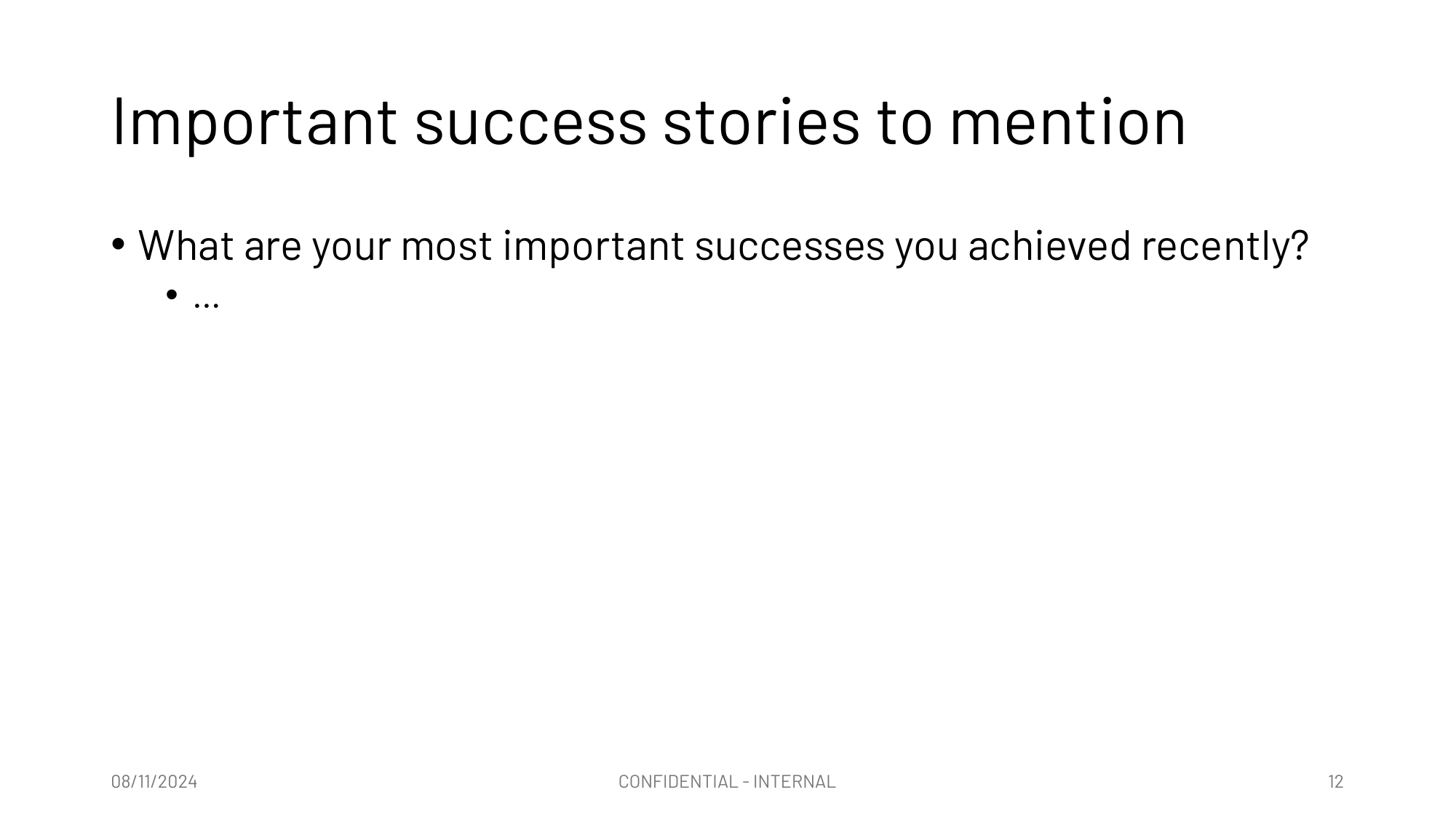

# Important success stories to mention
What are your most important successes you achieved recently?
…
08/11/2024
CONFIDENTIAL - INTERNAL
12